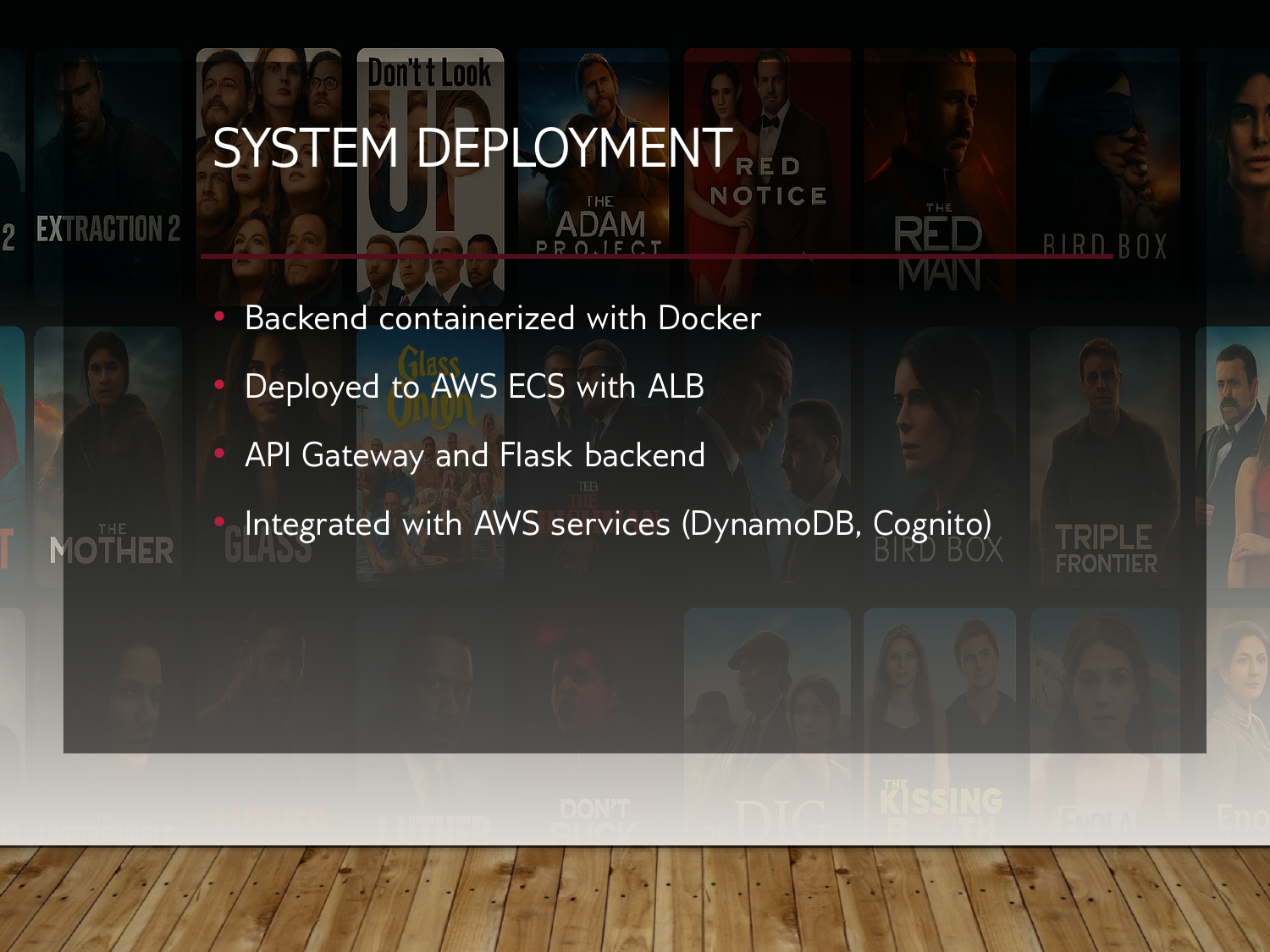

# System Deployment
Backend containerized with Docker
Deployed to AWS ECS with ALB
API Gateway and Flask backend
Integrated with AWS services (DynamoDB, Cognito)